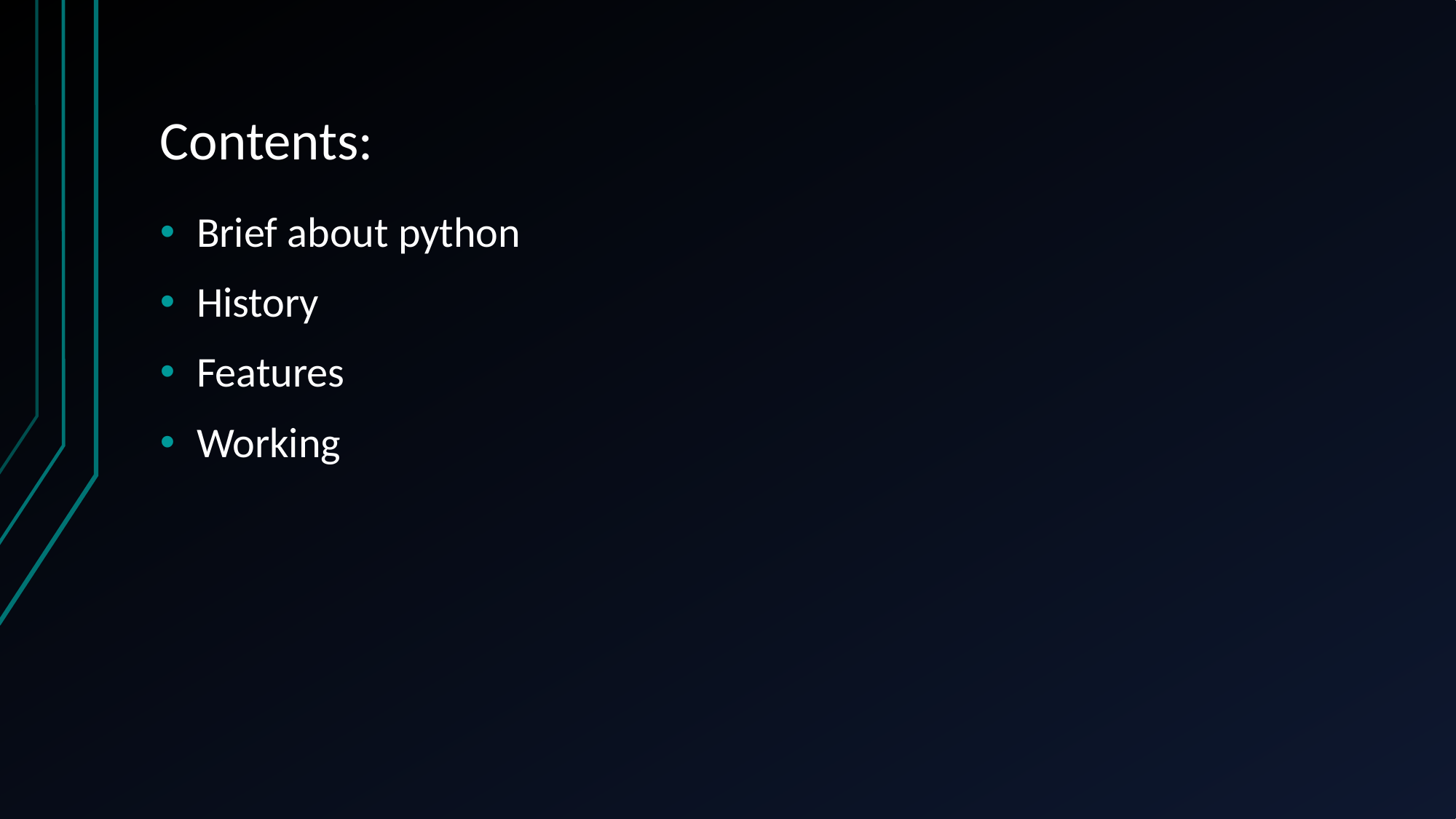

# Contents:
Brief about python
History
Features
Working